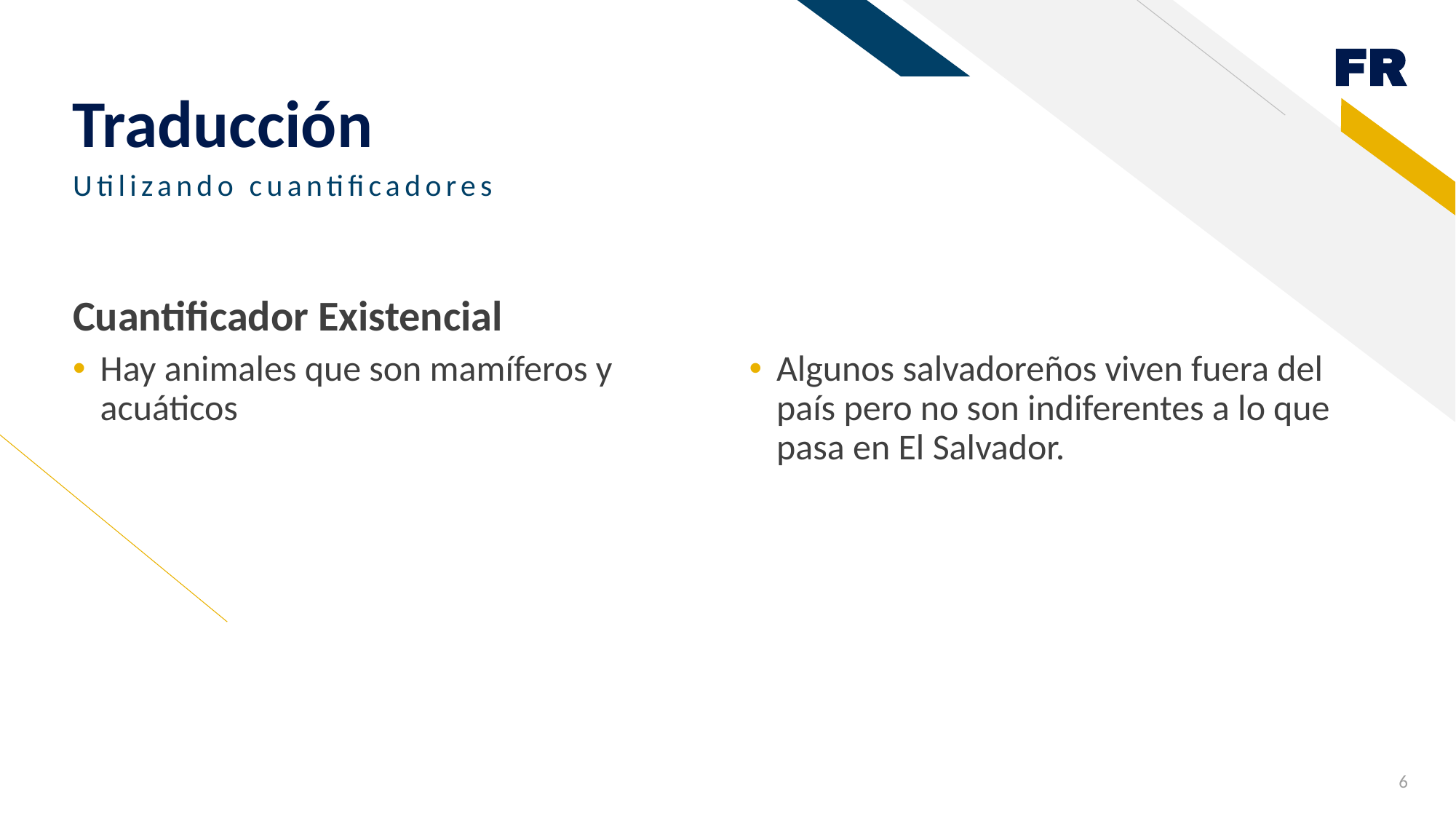

# Traducción
Utilizando cuantificadores
Cuantificador Existencial
Hay animales que son mamíferos y acuáticos
Algunos salvadoreños viven fuera del país pero no son indiferentes a lo que pasa en El Salvador.
6